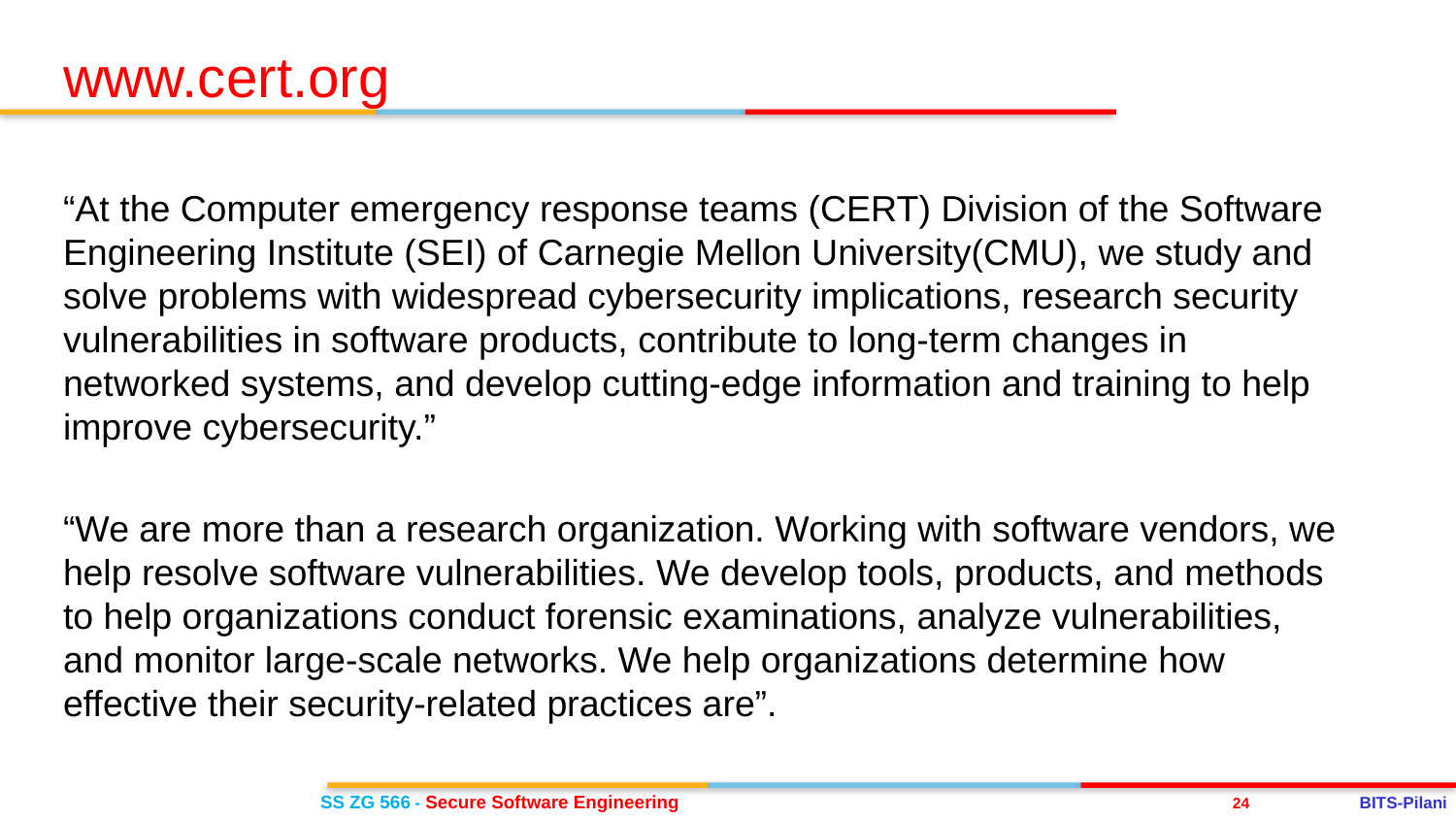

www.cert.org
“At the Computer emergency response teams (CERT) Division of the Software Engineering Institute (SEI) of Carnegie Mellon University(CMU), we study and solve problems with widespread cybersecurity implications, research security vulnerabilities in software products, contribute to long-term changes in networked systems, and develop cutting-edge information and training to help improve cybersecurity.”

“We are more than a research organization. Working with software vendors, we help resolve software vulnerabilities. We develop tools, products, and methods to help organizations conduct forensic examinations, analyze vulnerabilities, and monitor large-scale networks. We help organizations determine how effective their security-related practices are”.